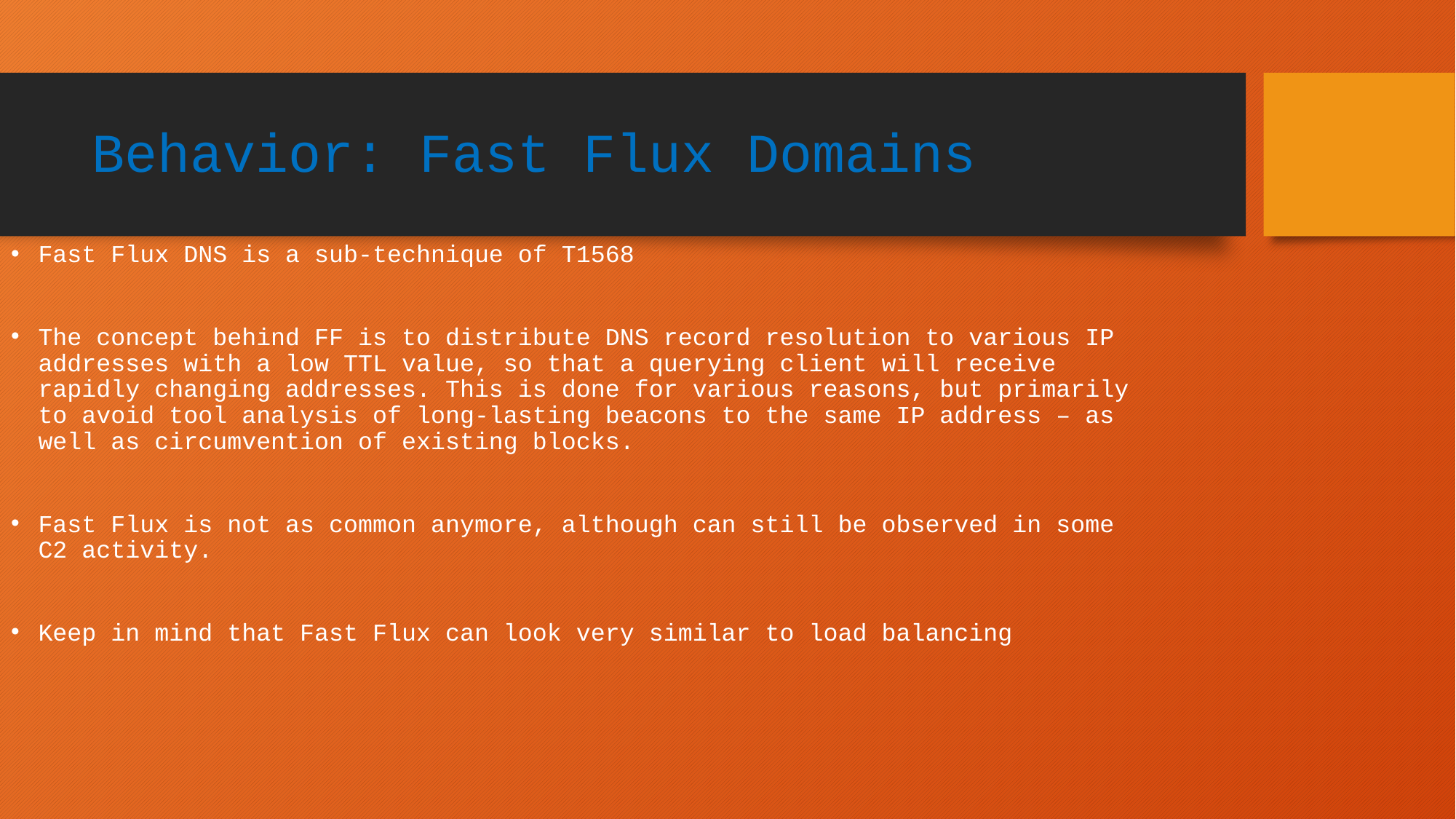

# Behavior: Fast Flux Domains
Fast Flux DNS is a sub-technique of T1568

The concept behind FF is to distribute DNS record resolution to various IP addresses with a low TTL value, so that a querying client will receive rapidly changing addresses. This is done for various reasons, but primarily to avoid tool analysis of long-lasting beacons to the same IP address – as well as circumvention of existing blocks.

Fast Flux is not as common anymore, although can still be observed in some C2 activity.

Keep in mind that Fast Flux can look very similar to load balancing